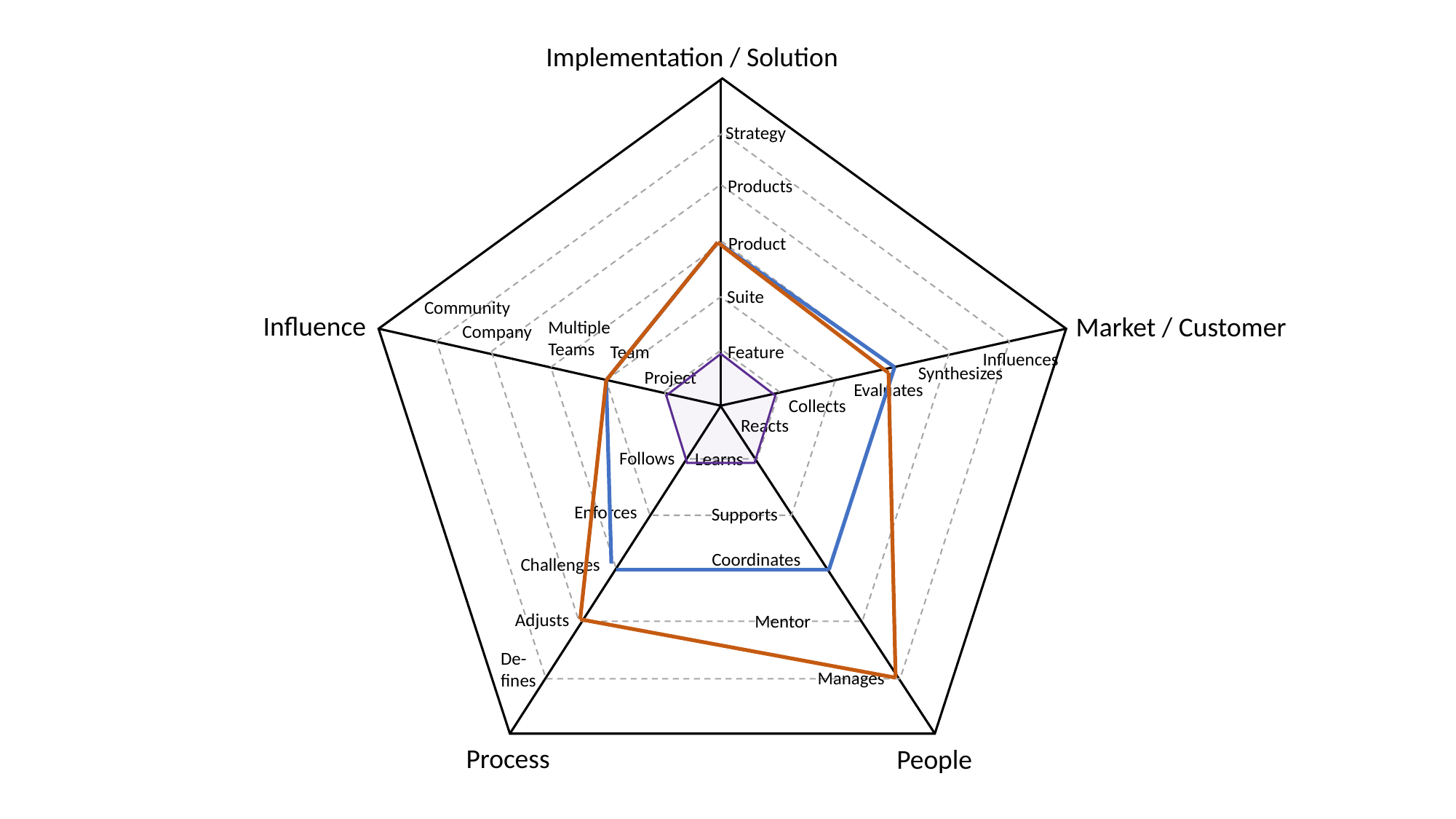

Implementation / Solution

Strategy
Products
Product
Suite
Community
Influence
Market / Customer
Multiple
Teams
Company
Team
Feature
Influences
Synthesizes
Project
Evaluates
Collects
Reacts
Follows
Learns
Enforces
Supports
Coordinates
Challenges
Adjusts
Mentor
De-
fines
Manages
Process
People